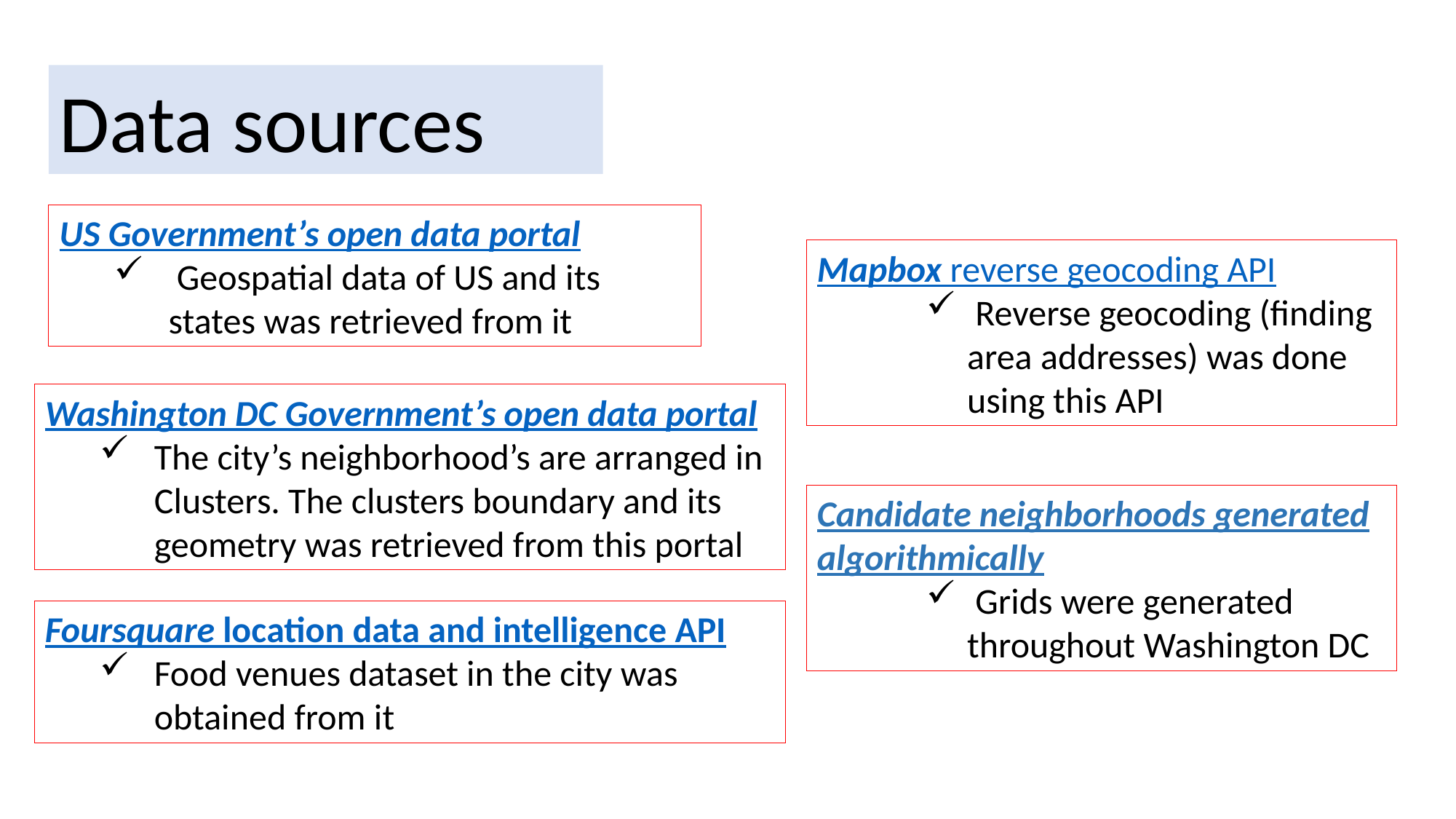

Data sources
US Government’s open data portal
 Geospatial data of US and its states was retrieved from it
Mapbox reverse geocoding API
 Reverse geocoding (finding area addresses) was done using this API
Washington DC Government’s open data portal
The city’s neighborhood’s are arranged in Clusters. The clusters boundary and its geometry was retrieved from this portal
Candidate neighborhoods generated algorithmically
 Grids were generated throughout Washington DC
Foursquare location data and intelligence API
Food venues dataset in the city was obtained from it